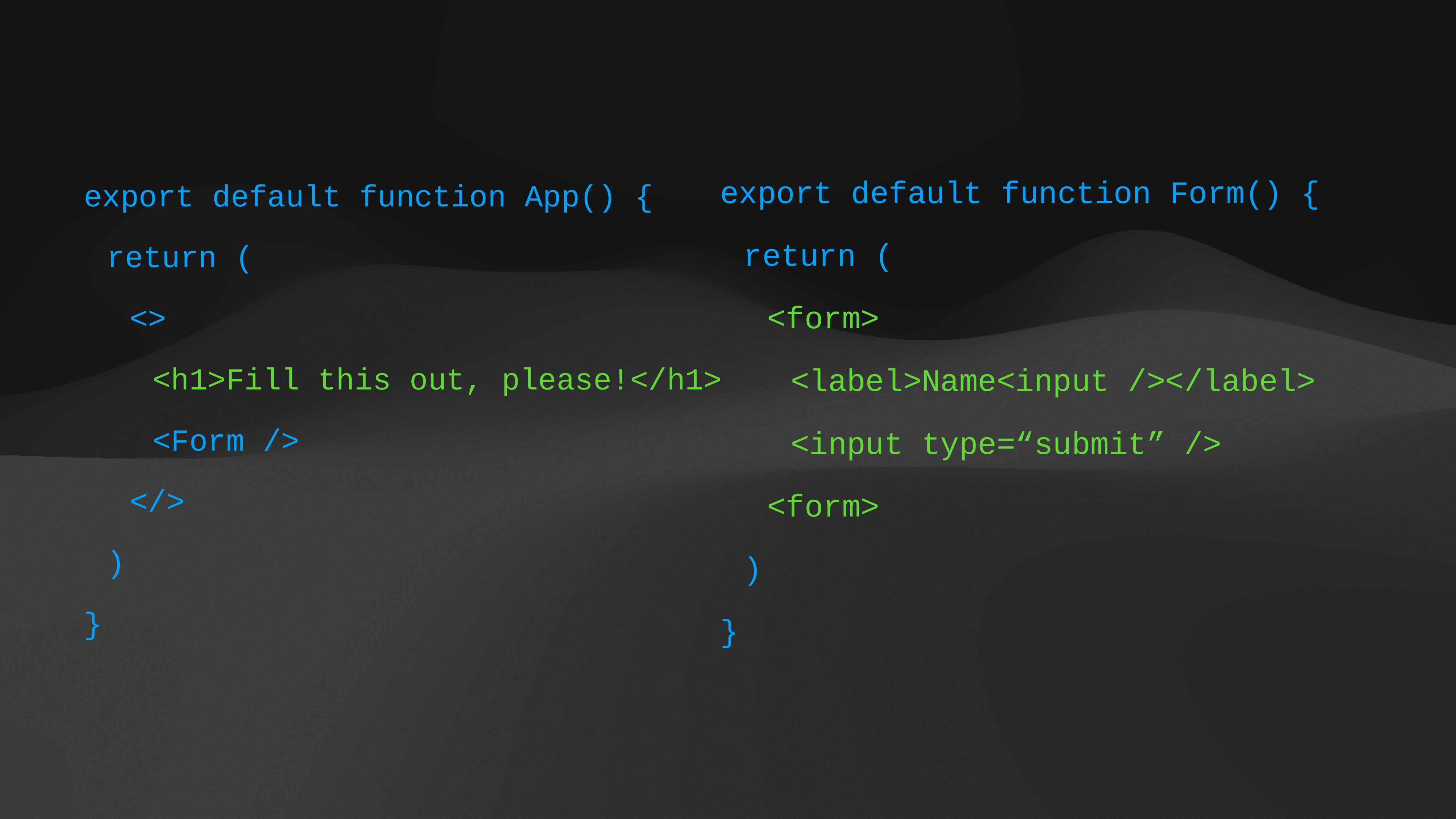

export default function Form() {
return (
<form>
<label>Name<input /></label>
<input type=“submit” />
<form>
)
}
export default function App() {
return (
<>
<h1>Fill this out, please!</h1>
<Form />
</>
)
}